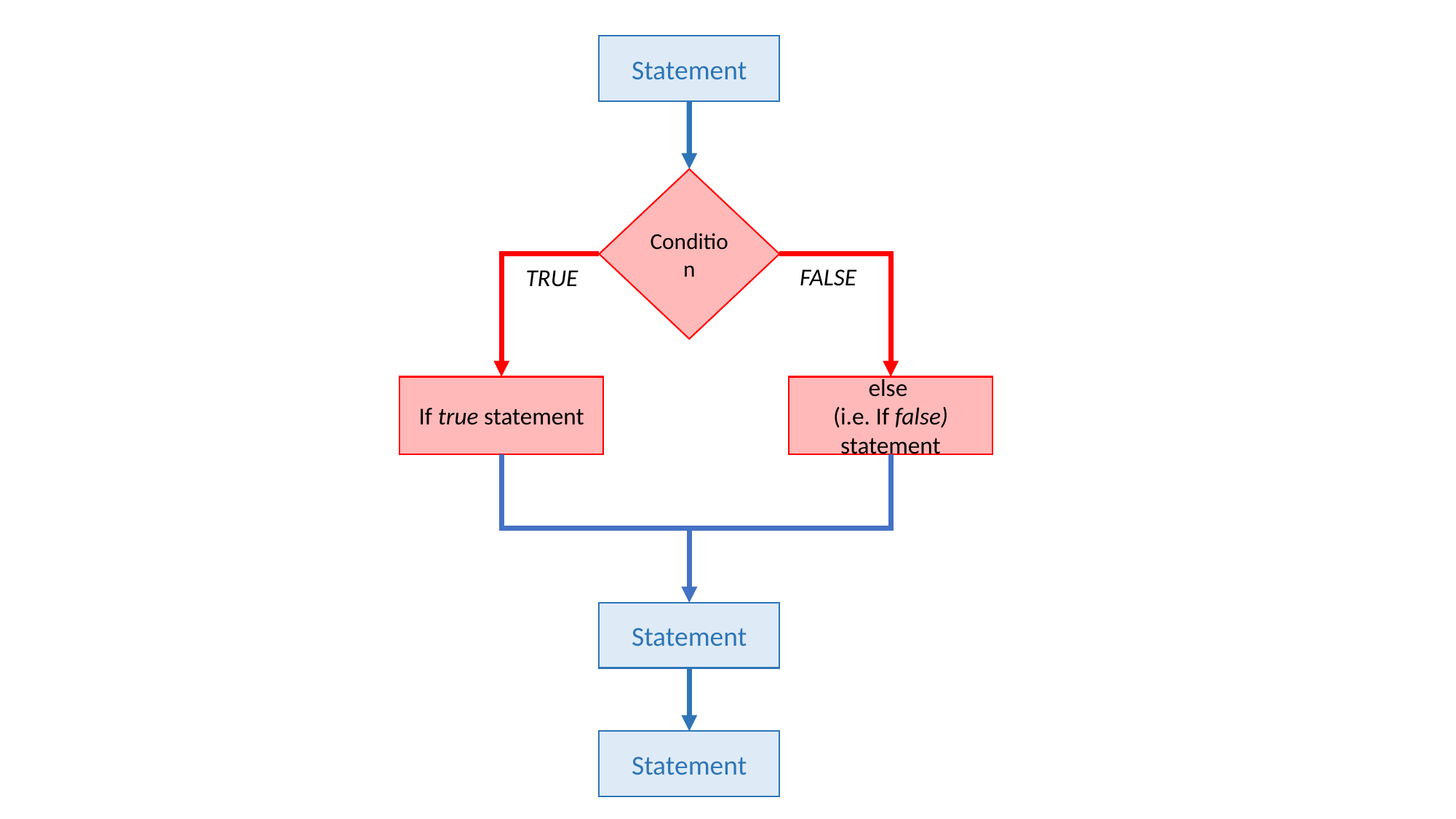

Statement
Condition
FALSE
TRUE
If true statement
else
(i.e. If false) statement
Statement
Statement